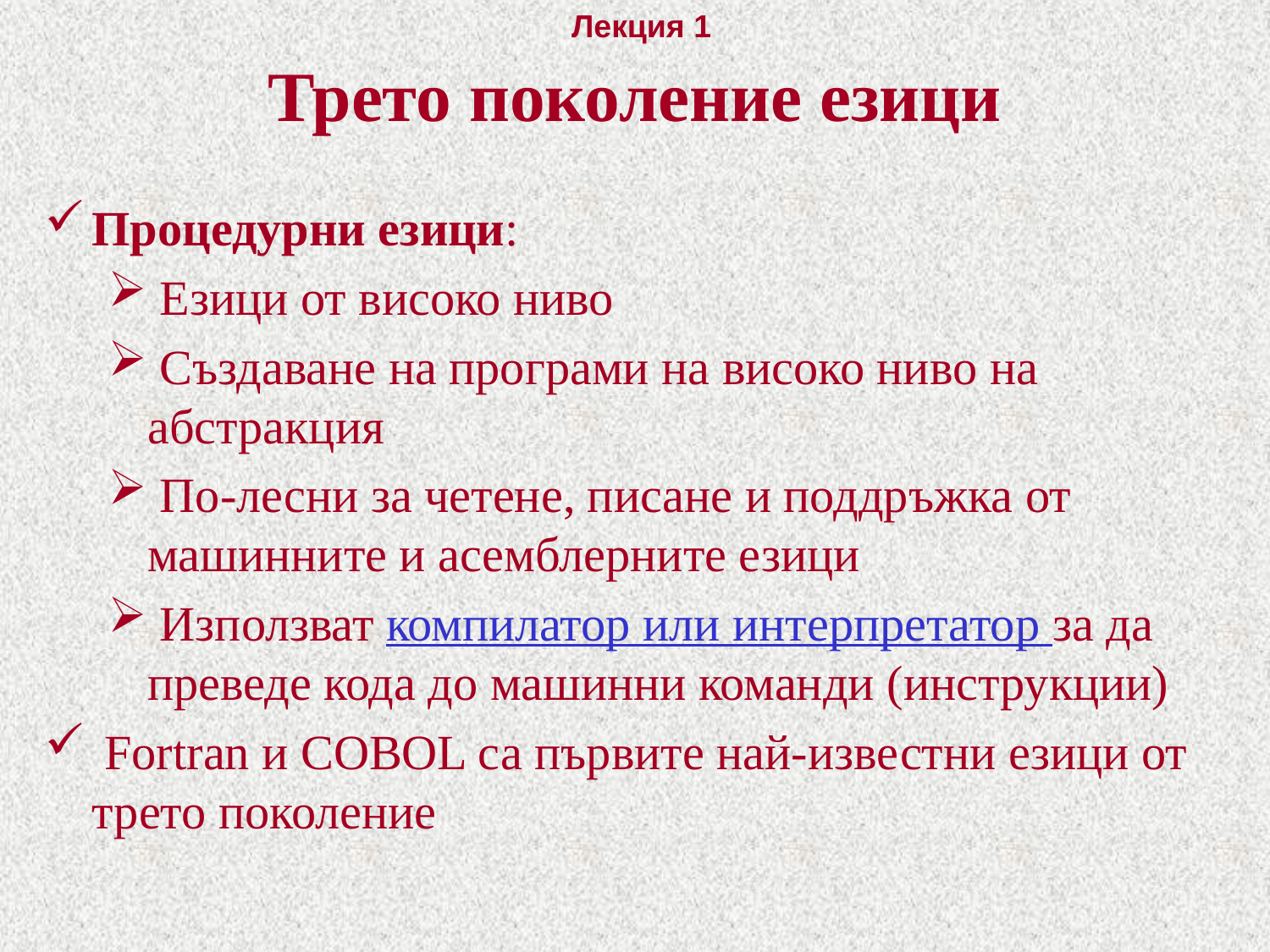

# Трето поколение езици
Процедурни езици:
 Езици от високо ниво
 Създаване на програми на високо ниво на абстракция
 По-лесни за четене, писане и поддръжка от машинните и асемблерните езици
 Използват компилатор или интерпретатор за да преведе кода до машинни команди (инструкции)
 Fortran и COBOL са първите най-известни езици от трето поколение